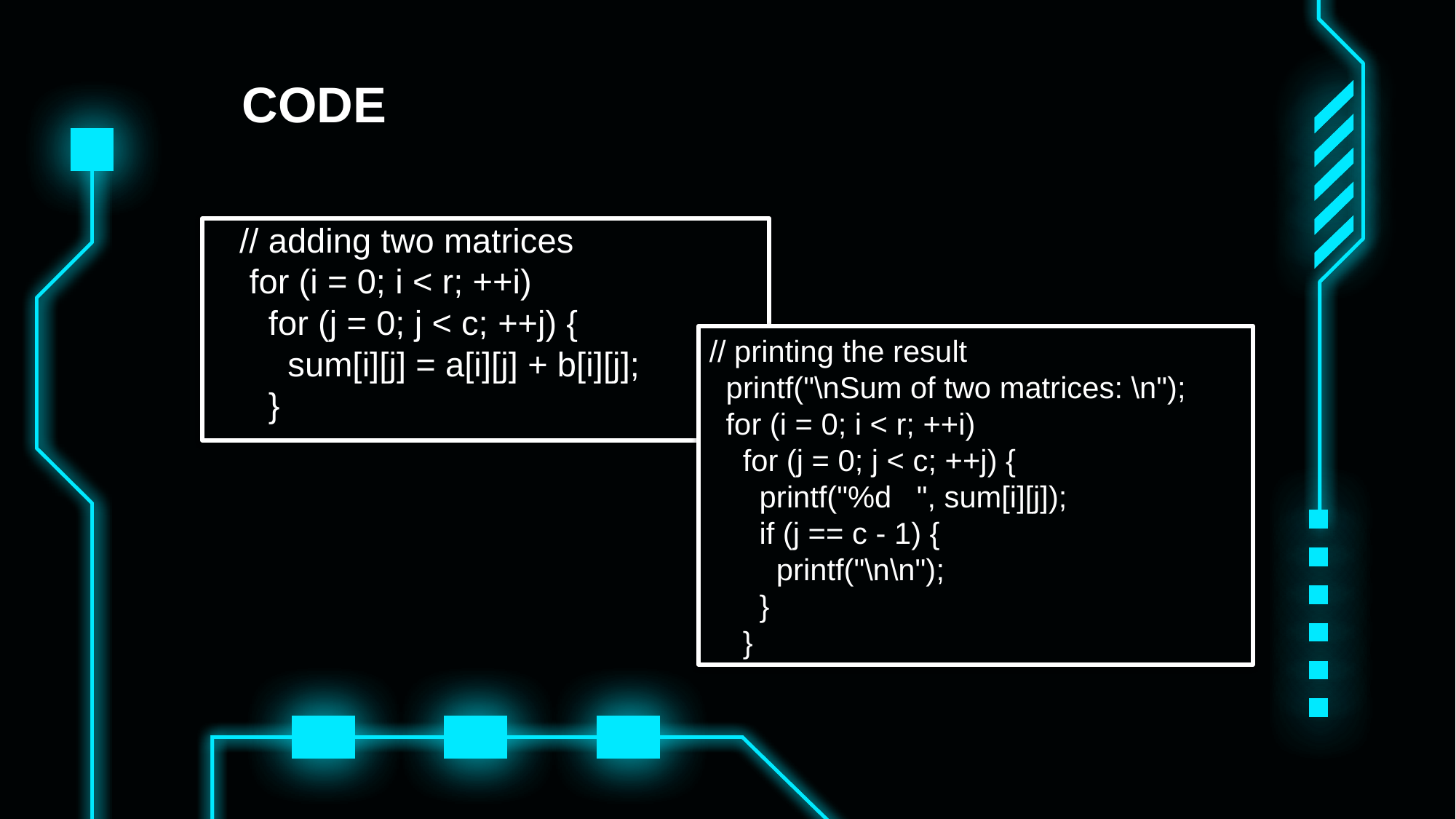

# CODE
 // adding two matrices
  for (i = 0; i < r; ++i)
    for (j = 0; j < c; ++j) {
      sum[i][j] = a[i][j] + b[i][j];
    }
// printing the result
  printf("\nSum of two matrices: \n");
  for (i = 0; i < r; ++i)
    for (j = 0; j < c; ++j) {
      printf("%d   ", sum[i][j]);
      if (j == c - 1) {
        printf("\n\n");
      }
    }